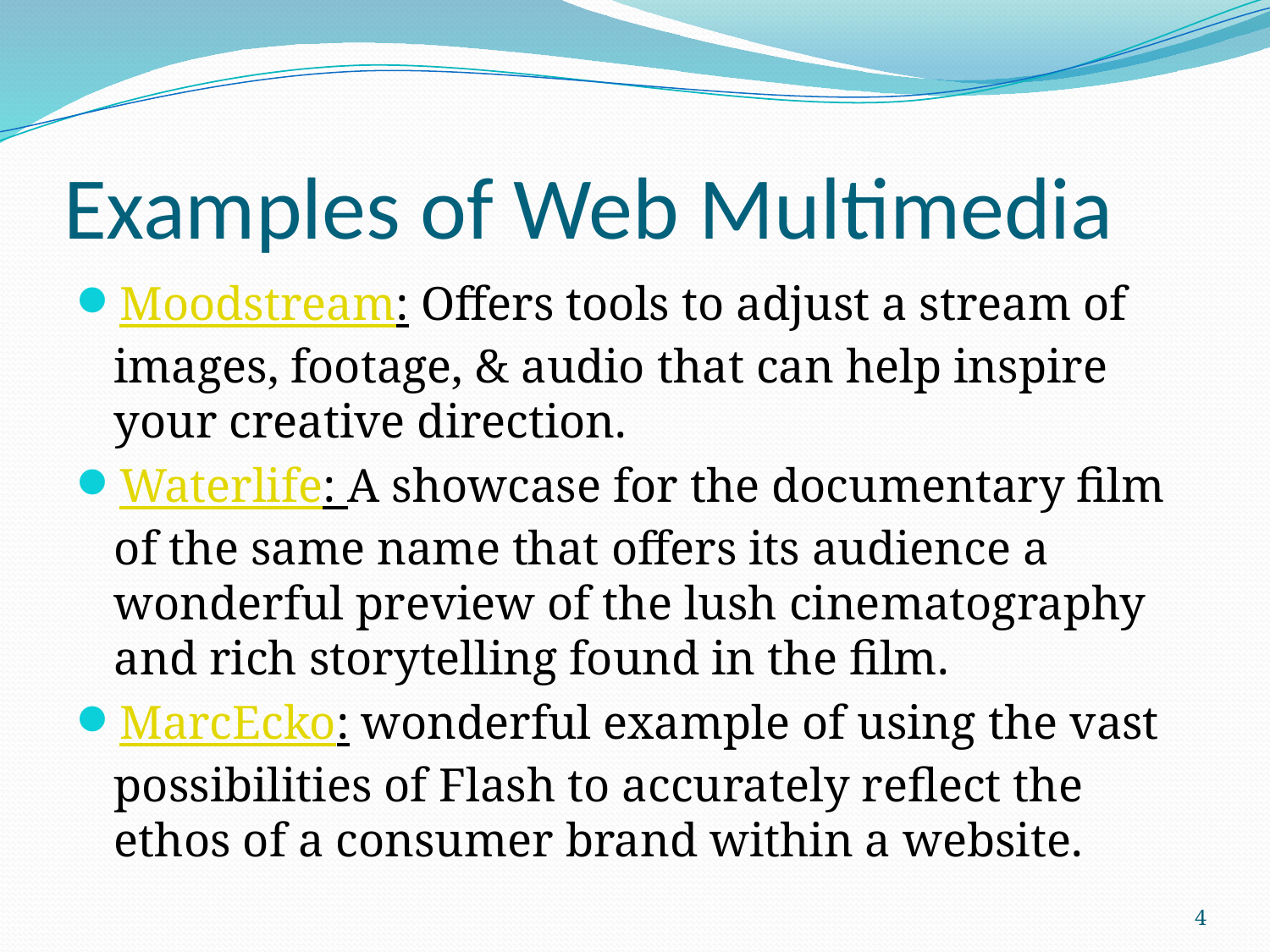

# Examples of Web Multimedia
Moodstream: Offers tools to adjust a stream of images, footage, & audio that can help inspire your creative direction.
Waterlife: A showcase for the documentary film of the same name that offers its audience a wonderful preview of the lush cinematography and rich storytelling found in the film.
MarcEcko: wonderful example of using the vast possibilities of Flash to accurately reflect the ethos of a consumer brand within a website.

4